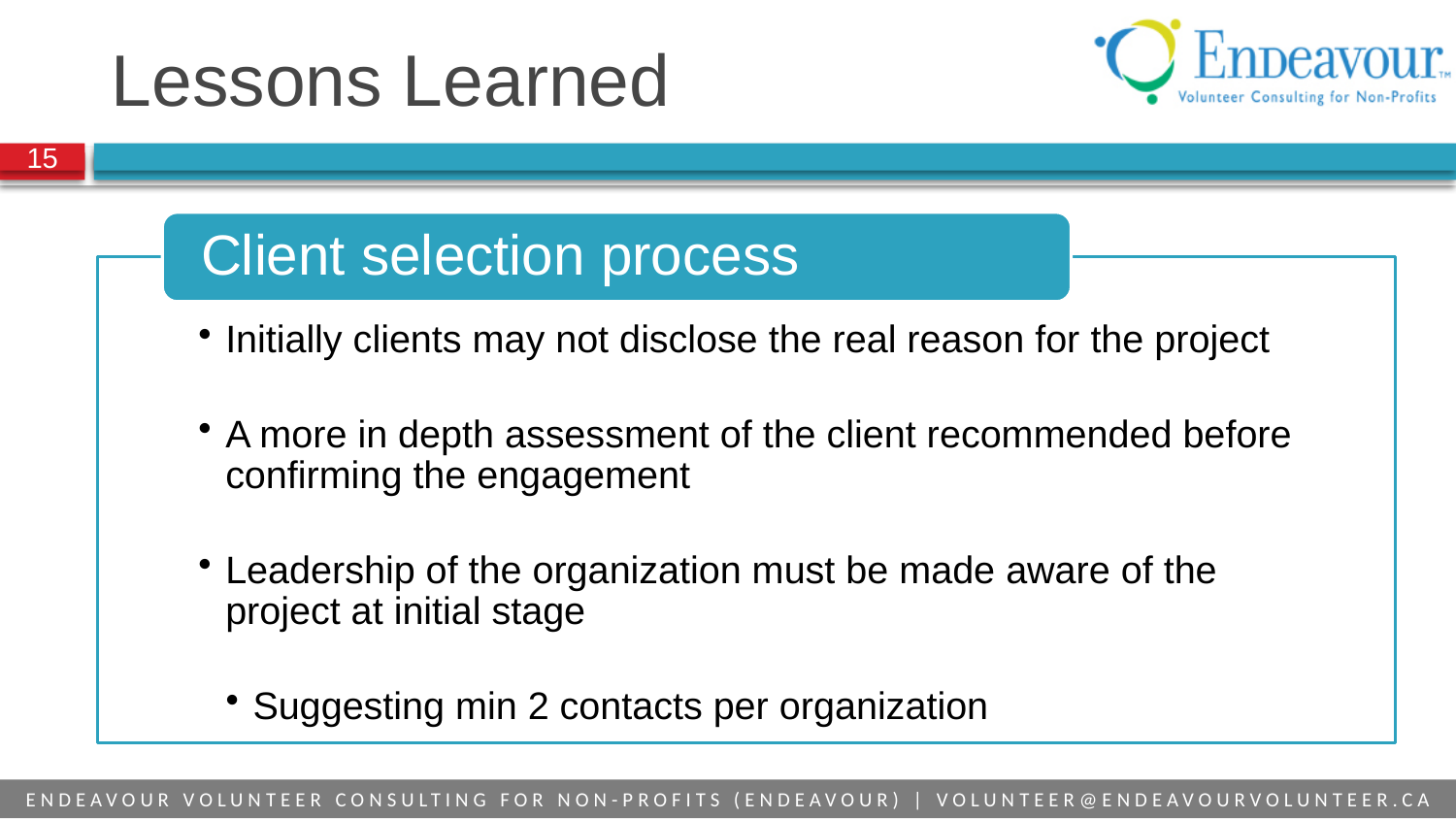

# Lessons Learned
Initially clients may not disclose the real reason for the project

A more in depth assessment of the client recommended before confirming the engagement

Leadership of the organization must be made aware of the project at initial stage

Suggesting min 2 contacts per organization
Client selection process